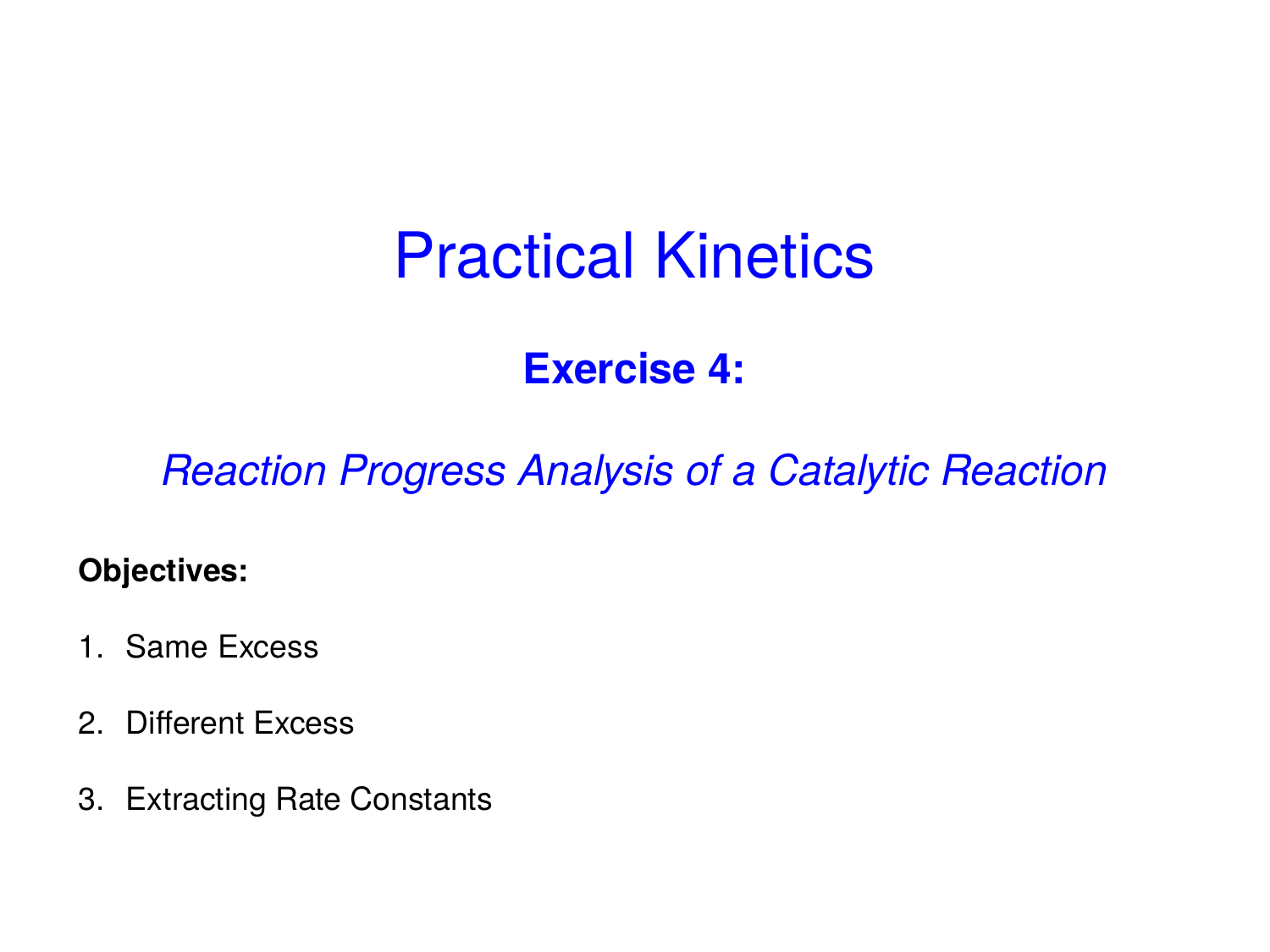

Practical Kinetics

Exercise 4:

Reaction Progress Analysis of a Catalytic Reaction
Objectives:

Same Excess

Different Excess

Extracting Rate Constants